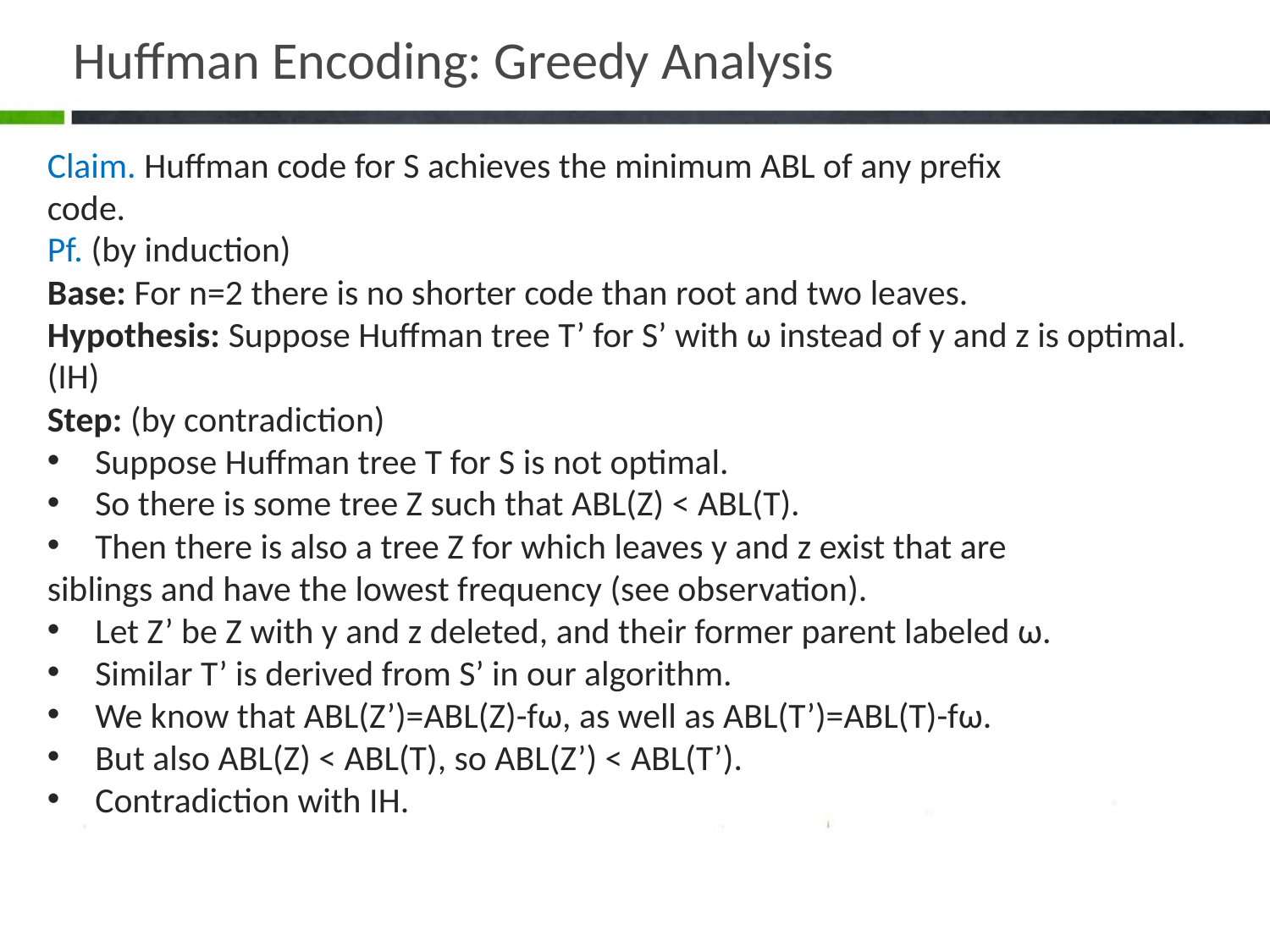

# Huffman Encoding: Greedy Analysis

Claim. Huffman code for S achieves the minimum ABL of any prefix
code.
Pf. (by induction)
Base: For n=2 there is no shorter code than root and two leaves.
Hypothesis: Suppose Huffman tree T’ for S’ with ω instead of y and z is optimal. (IH)
Step: (by contradiction)
Suppose Huffman tree T for S is not optimal.
So there is some tree Z such that ABL(Z) < ABL(T).
Then there is also a tree Z for which leaves y and z exist that are
siblings and have the lowest frequency (see observation).
Let Z’ be Z with y and z deleted, and their former parent labeled ω.
Similar T’ is derived from S’ in our algorithm.
We know that ABL(Z’)=ABL(Z)-fω, as well as ABL(T’)=ABL(T)-fω.
But also ABL(Z) < ABL(T), so ABL(Z’) < ABL(T’).
Contradiction with IH.